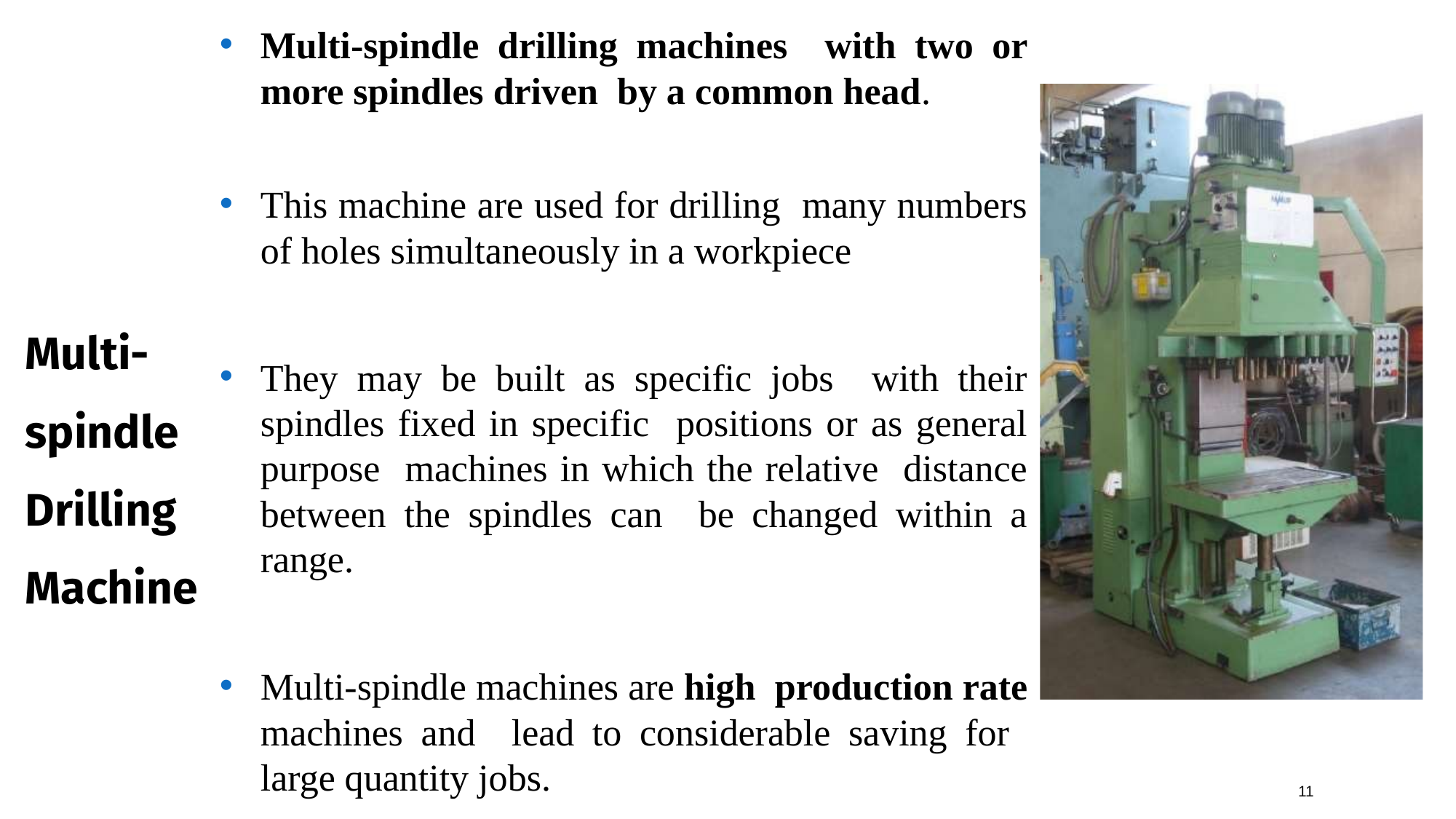

Multi-spindle drilling machines  with two or more spindles driven  by a common head.

This machine are used for drilling  many numbers of holes simultaneously in a workpiece

They may be built as specific jobs  with their spindles fixed in specific  positions or as general purpose  machines in which the relative  distance between the spindles can  be changed within a range.

Multi-spindle machines are high  production rate machines and  lead to considerable saving for  large quantity jobs.

Multi-spindle  Drilling  Machine
11